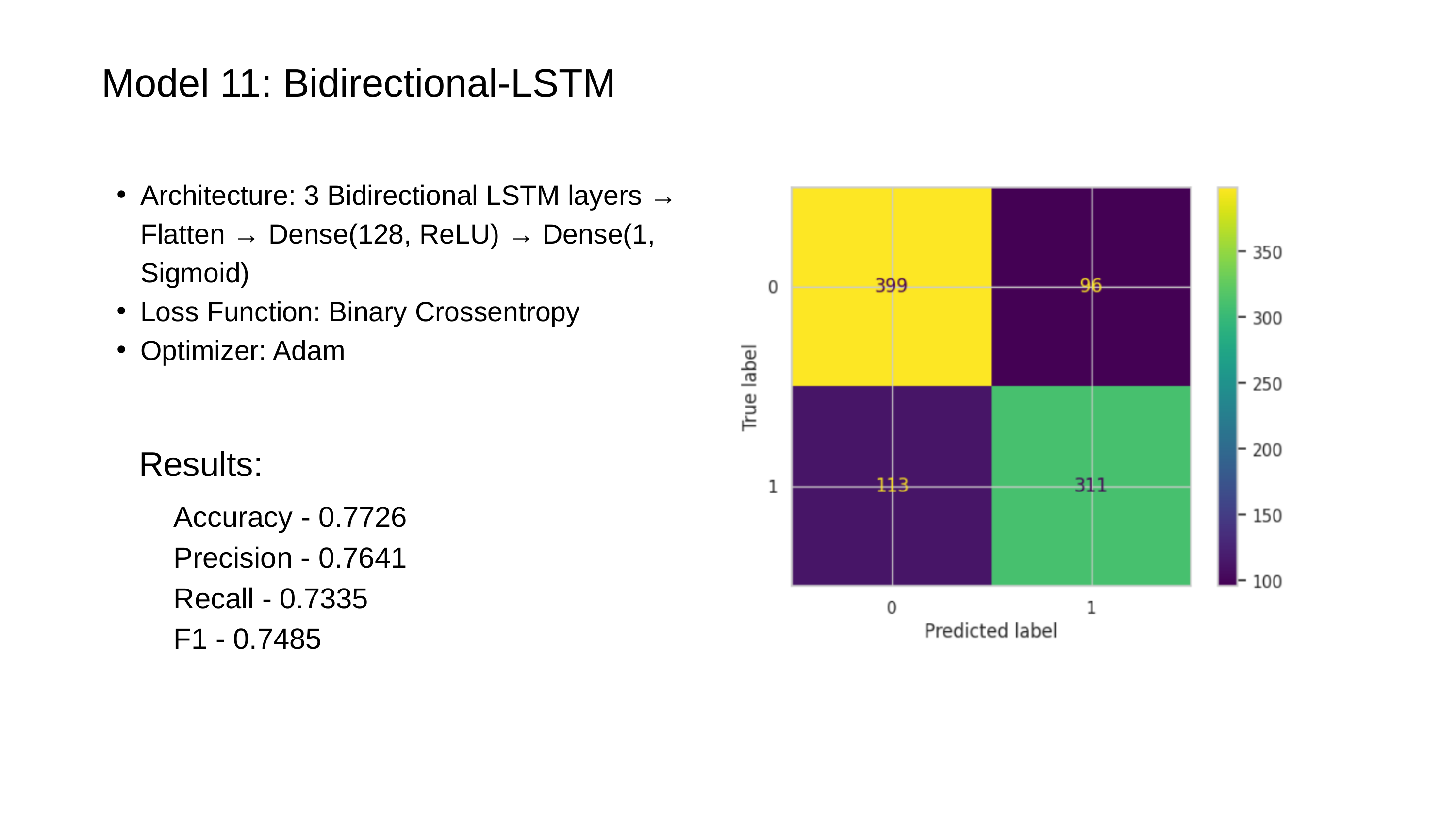

Model 11: Bidirectional-LSTM
Architecture: 3 Bidirectional LSTM layers → Flatten → Dense(128, ReLU) → Dense(1, Sigmoid)
Loss Function: Binary Crossentropy
Optimizer: Adam

Results:
Accuracy - 0.7726
Precision - 0.7641
Recall - 0.7335
F1 - 0.7485